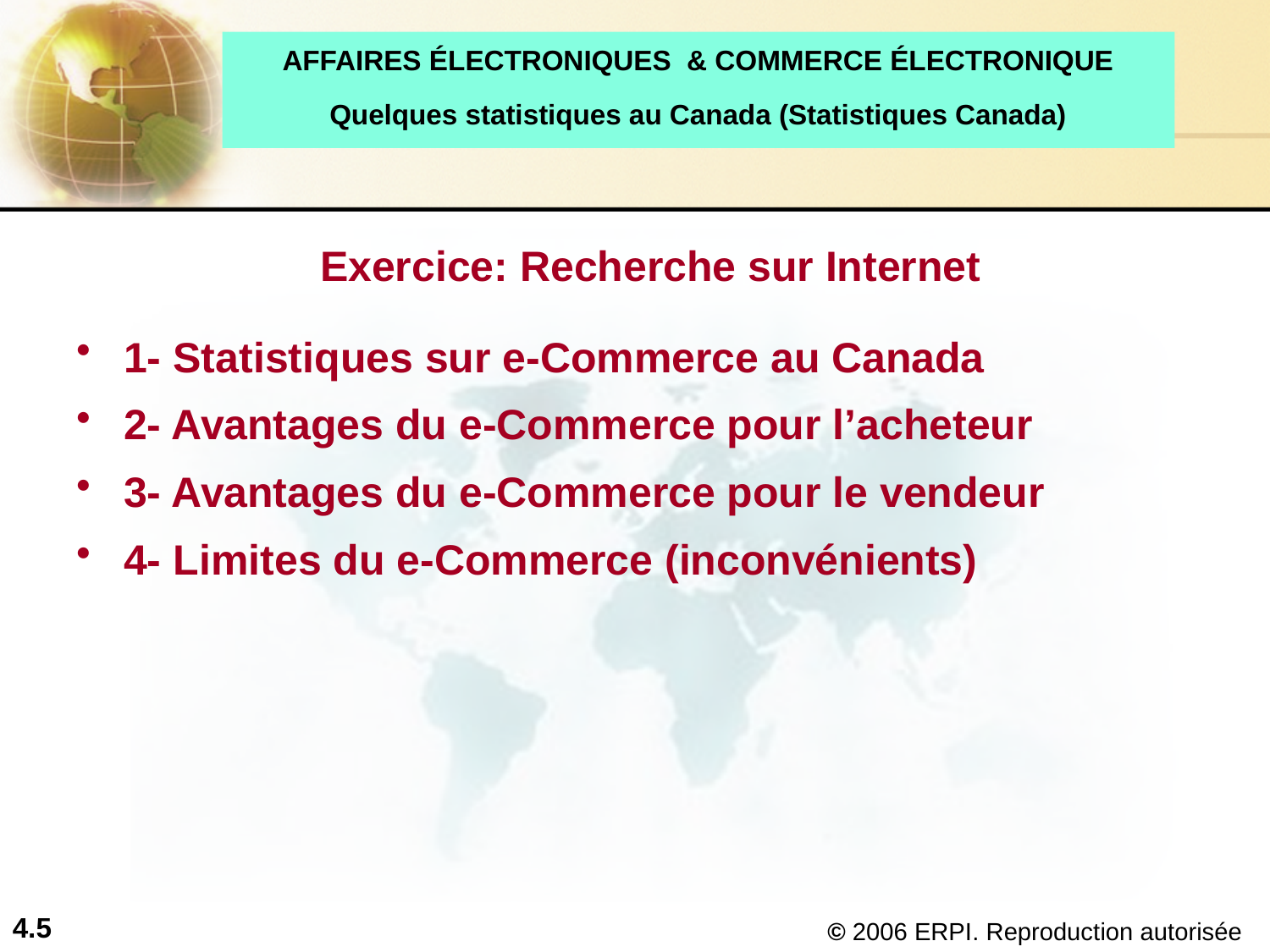

# AFFAIRES ÉLECTRONIQUES  & COMMERCE ÉLECTRONIQUE Quelques statistiques au Canada (Statistiques Canada)
Exercice: Recherche sur Internet
1- Statistiques sur e-Commerce au Canada
2- Avantages du e-Commerce pour l’acheteur
3- Avantages du e-Commerce pour le vendeur
4- Limites du e-Commerce (inconvénients)